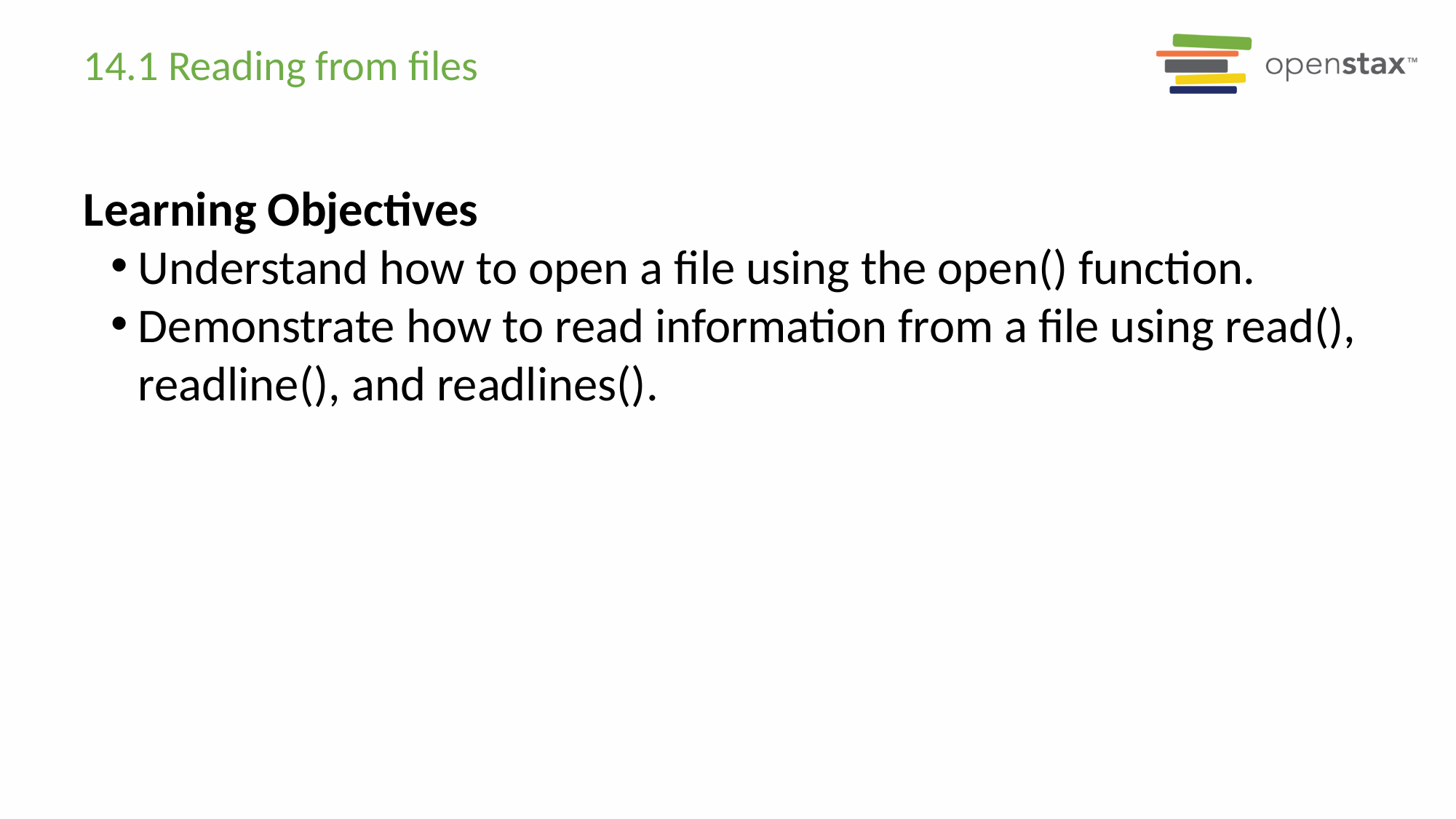

# 14.1 Reading from files
Learning Objectives
Understand how to open a file using the open() function.
Demonstrate how to read information from a file using read(), readline(), and readlines().